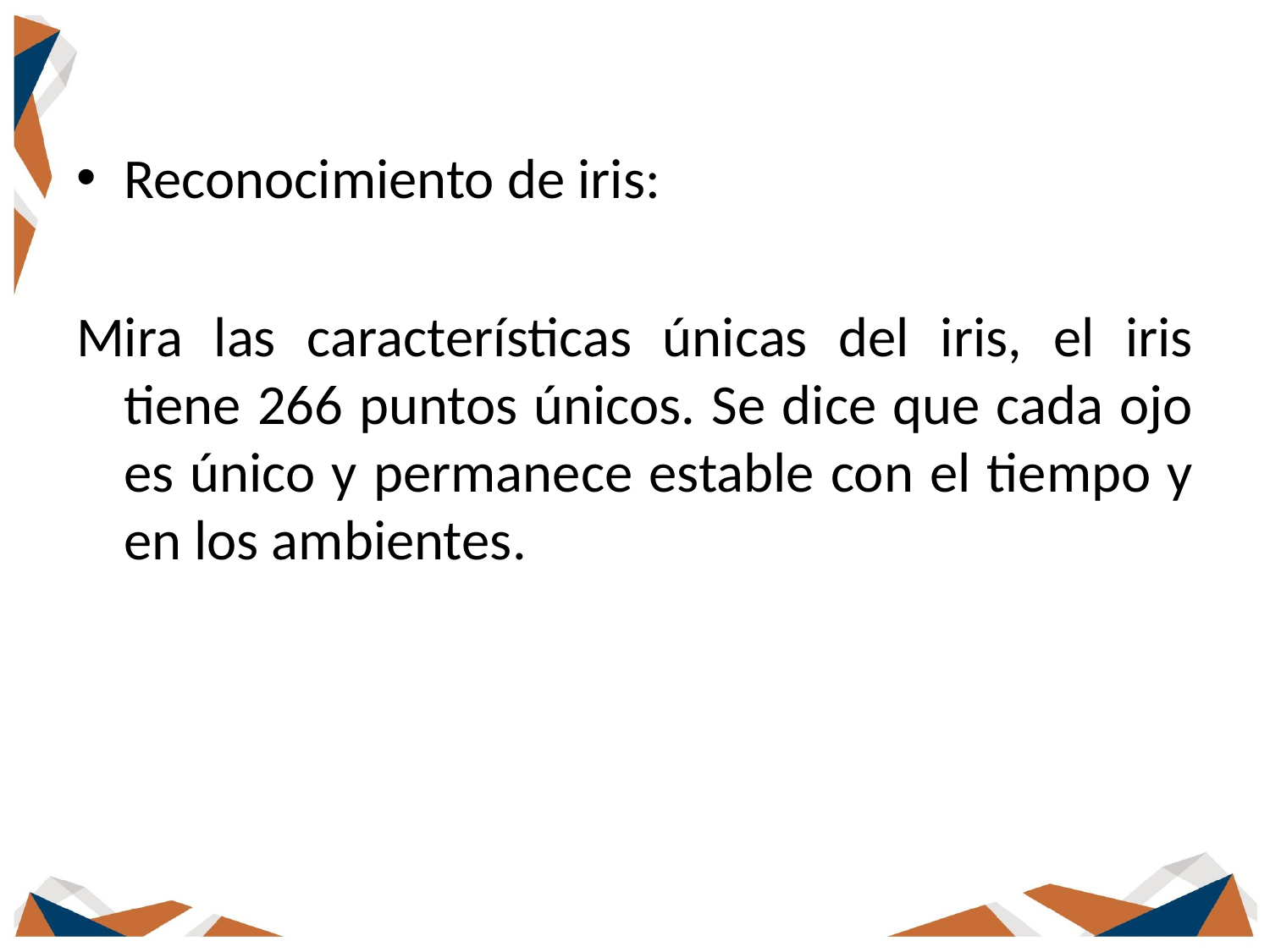

Reconocimiento de iris:

Mira las características únicas del iris, el iris tiene 266 puntos únicos. Se dice que cada ojo es único y permanece estable con el tiempo y en los ambientes.